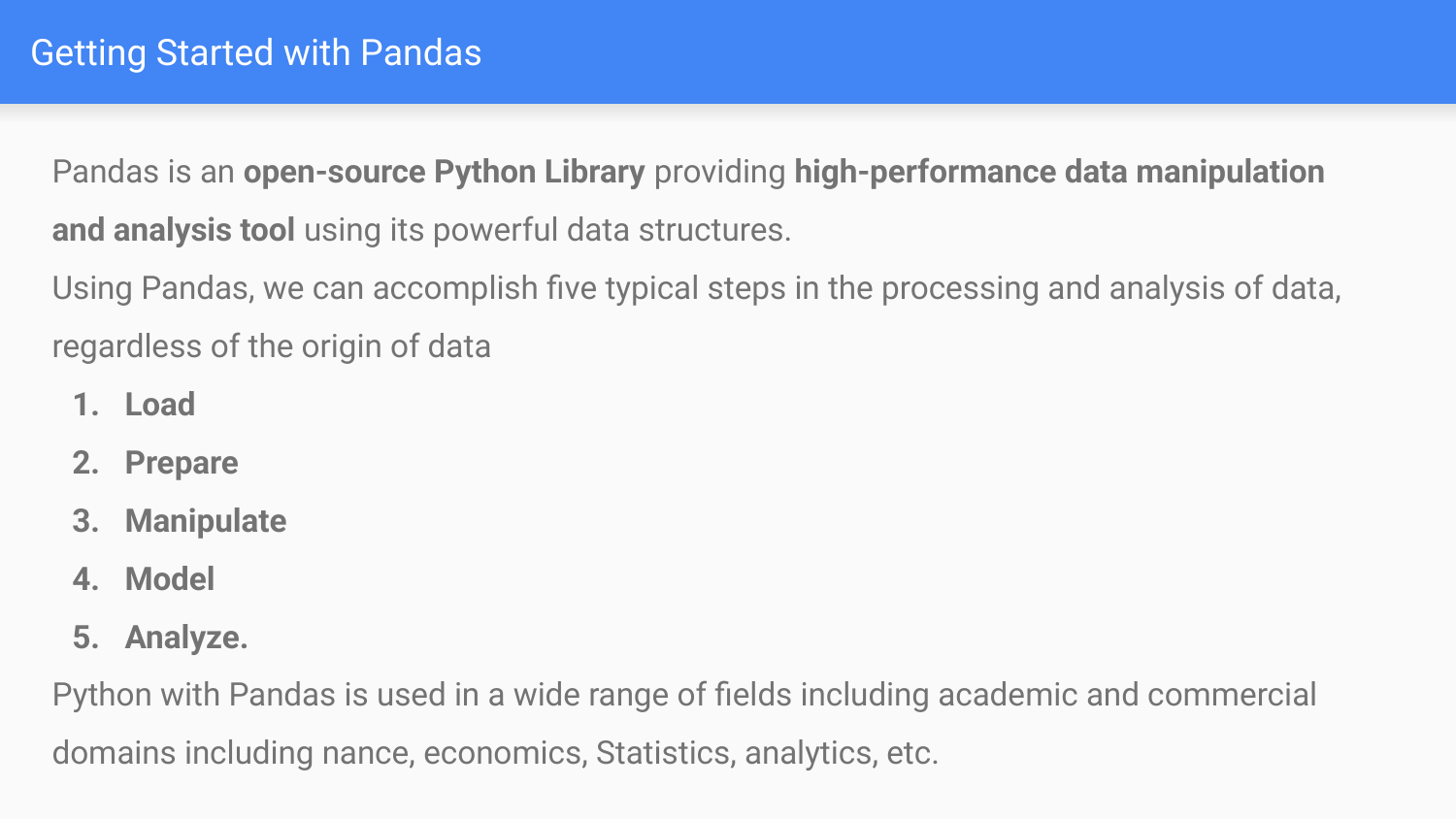

# Getting Started with Pandas
Pandas is an open-source Python Library providing high-performance data manipulation
and analysis tool using its powerful data structures.
Using Pandas, we can accomplish five typical steps in the processing and analysis of data,
regardless of the origin of data
Load
Prepare
Manipulate
Model
Analyze.
Python with Pandas is used in a wide range of fields including academic and commercial domains including nance, economics, Statistics, analytics, etc.